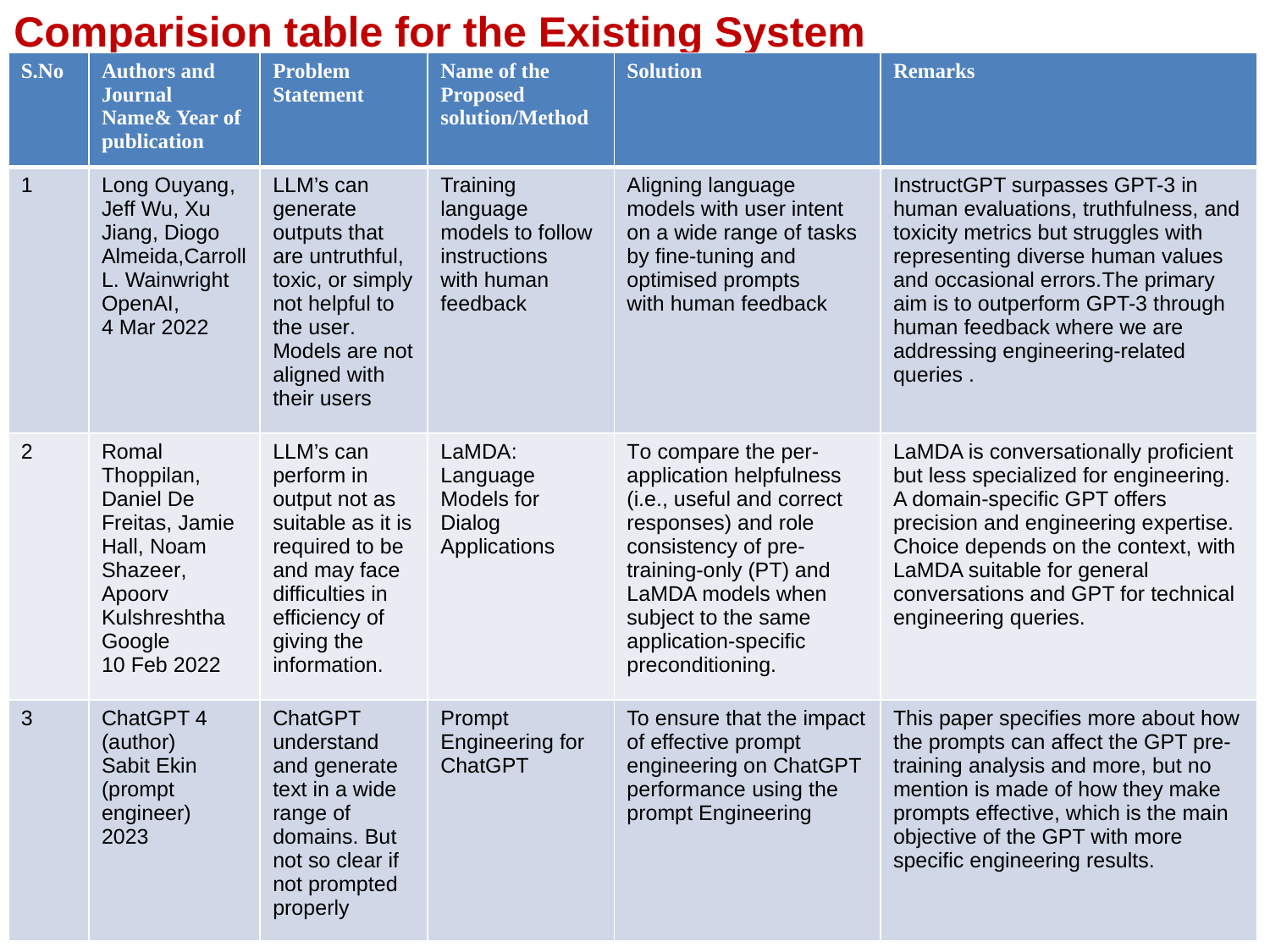

Comparision table for the Existing System
| S.No | Authors and Journal Name& Year of publication | Problem Statement | Name of the Proposed solution/Method | Solution | Remarks |
| --- | --- | --- | --- | --- | --- |
| 1 | Long Ouyang, Jeff Wu, Xu Jiang, Diogo Almeida,Carroll L. Wainwright OpenAI, 4 Mar 2022 | LLM’s can generate outputs that are untruthful, toxic, or simply not helpful to the user. Models are not aligned with their users | Training language models to follow instructions with human feedback | Aligning language models with user intent on a wide range of tasks by fine-tuning and optimised prompts with human feedback | InstructGPT surpasses GPT-3 in human evaluations, truthfulness, and toxicity metrics but struggles with representing diverse human values and occasional errors.The primary aim is to outperform GPT-3 through human feedback where we are addressing engineering-related queries . |
| 2 | Romal Thoppilan, Daniel De Freitas, Jamie Hall, Noam Shazeer, Apoorv Kulshreshtha Google 10 Feb 2022 | LLM’s can perform in output not as suitable as it is required to be and may face difficulties in efficiency of giving the information. | LaMDA: Language Models for Dialog Applications | To compare the per-application helpfulness (i.e., useful and correct responses) and role consistency of pre-training-only (PT) and LaMDA models when subject to the same application-specific preconditioning. | LaMDA is conversationally proficient but less specialized for engineering. A domain-specific GPT offers precision and engineering expertise. Choice depends on the context, with LaMDA suitable for general conversations and GPT for technical engineering queries. |
| 3 | ChatGPT 4 (author) Sabit Ekin (prompt engineer) 2023 | ChatGPT understand and generate text in a wide range of domains. But not so clear if not prompted properly | Prompt Engineering for ChatGPT | To ensure that the impact of effective prompt engineering on ChatGPT performance using the prompt Engineering | This paper specifies more about how the prompts can affect the GPT pre-training analysis and more, but no mention is made of how they make prompts effective, which is the main objective of the GPT with more specific engineering results. |